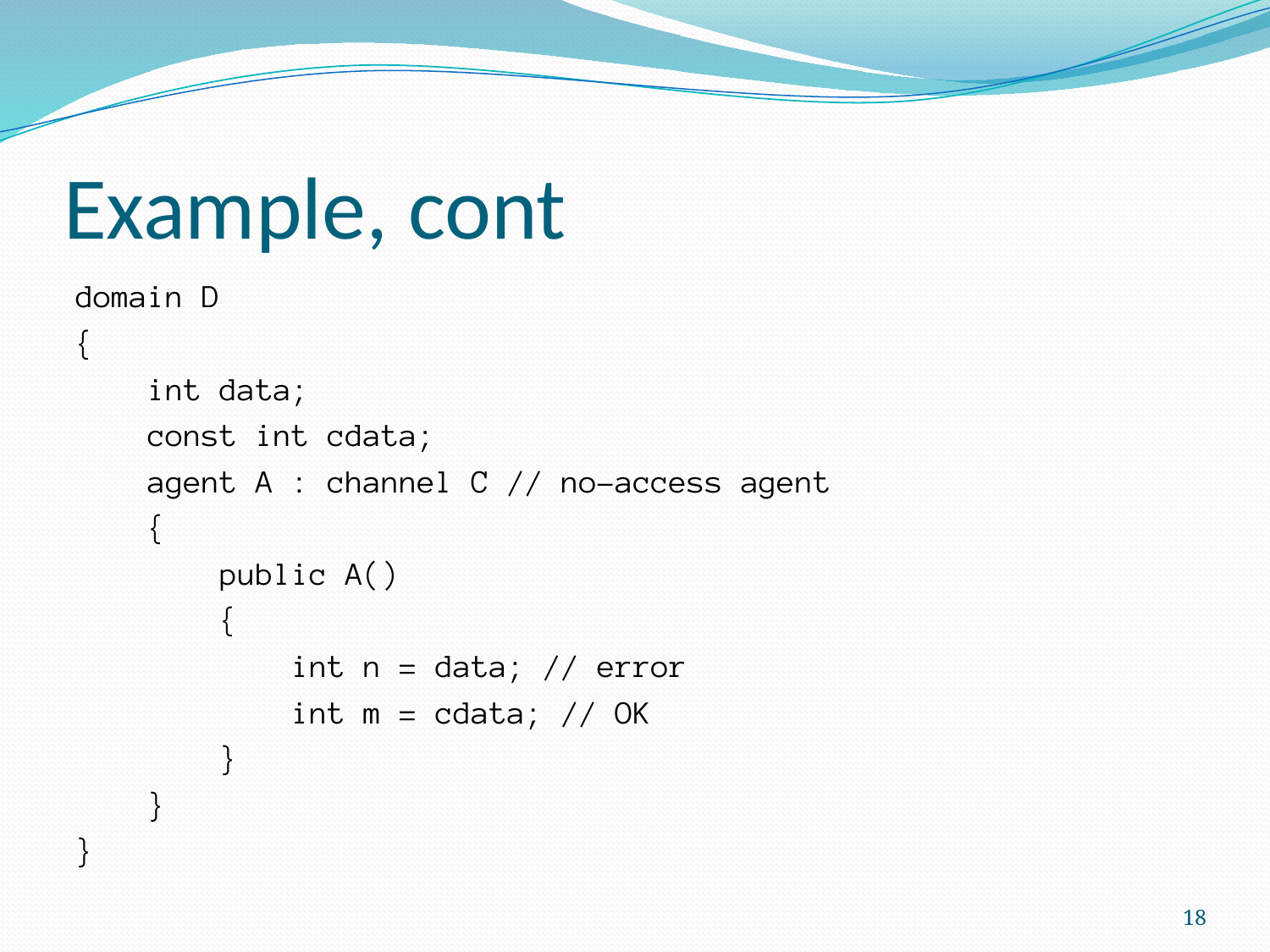

# Example, cont
domain D
{
    int data;
    const int cdata;
    agent A : channel C // no-access agent
    {
        public A()
        {
            int n = data; // error
            int m = cdata; // OK
        }
    }
}
18